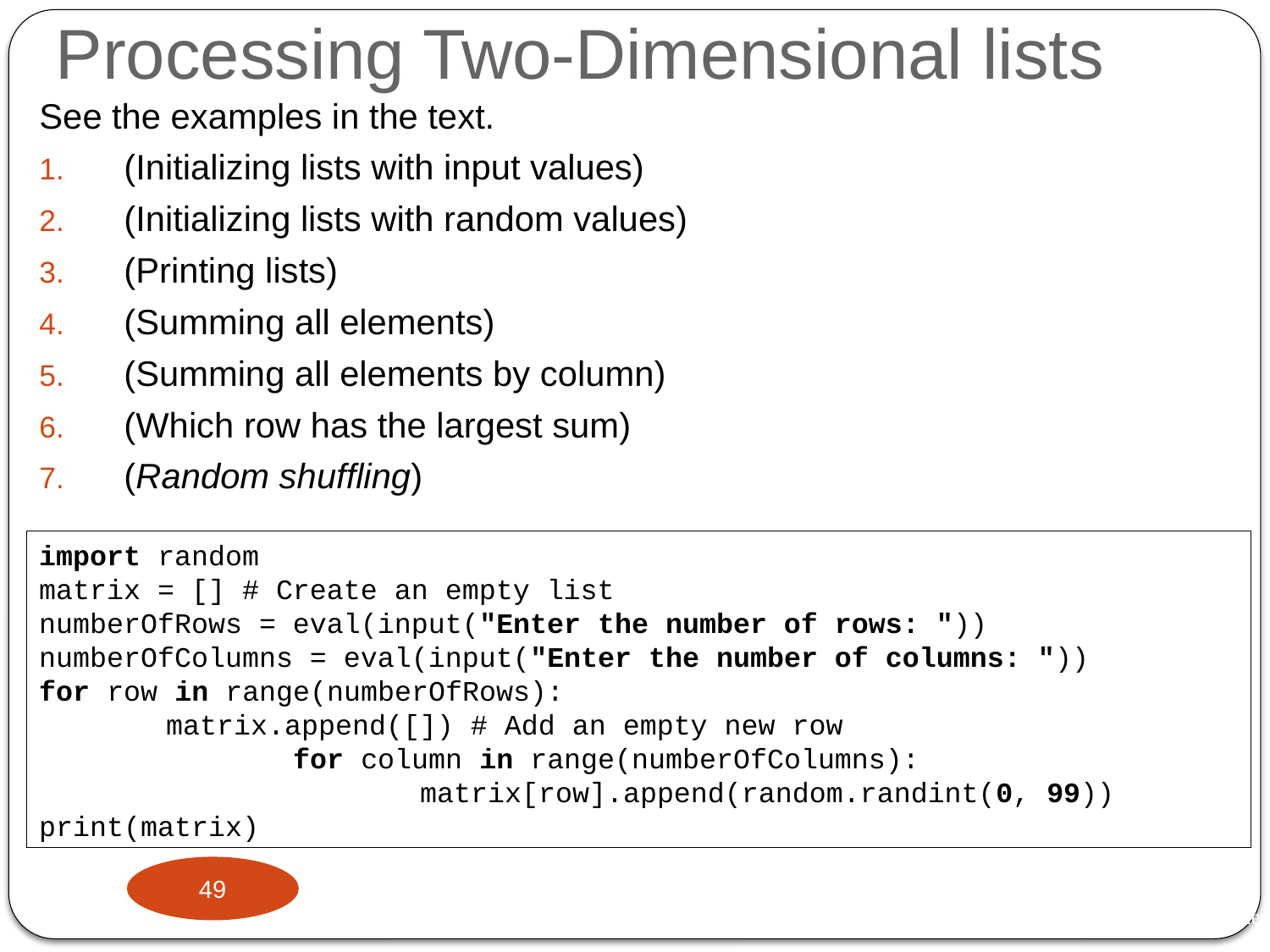

# Processing Two-Dimensional lists
See the examples in the text.
(Initializing lists with input values)
(Initializing lists with random values)
(Printing lists)
(Summing all elements)
(Summing all elements by column)
(Which row has the largest sum)
(Random shuffling)

import random
matrix = [] # Create an empty list
numberOfRows = eval(input("Enter the number of rows: "))
numberOfColumns = eval(input("Enter the number of columns: "))
for row in range(numberOfRows):
	matrix.append([]) # Add an empty new row
		for column in range(numberOfColumns):
			matrix[row].append(random.randint(0, 99))
print(matrix)
49